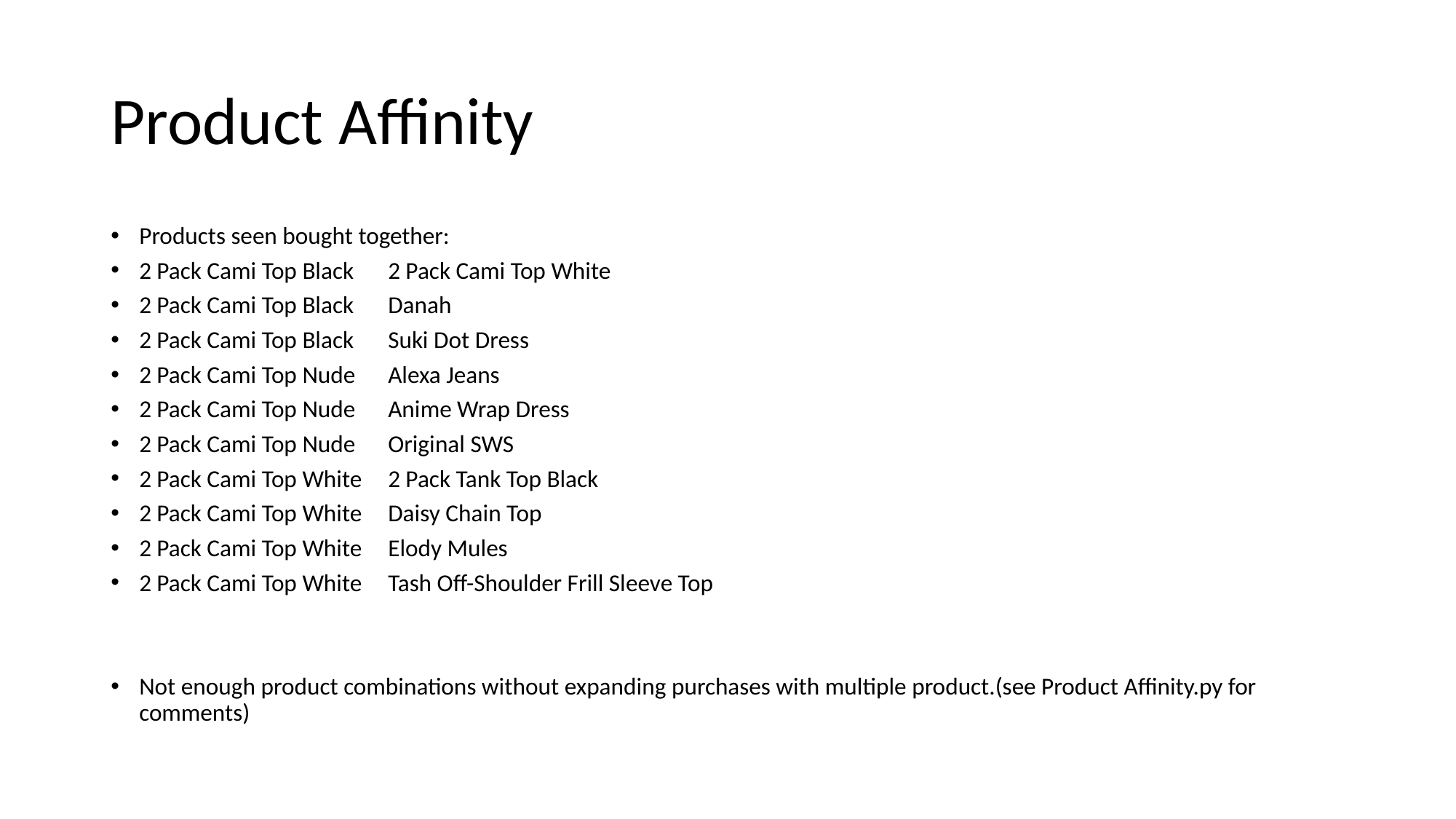

# Product Affinity
Products seen bought together:
2 Pack Cami Top Black	2 Pack Cami Top White
2 Pack Cami Top Black	Danah
2 Pack Cami Top Black	Suki Dot Dress
2 Pack Cami Top Nude	Alexa Jeans
2 Pack Cami Top Nude	Anime Wrap Dress
2 Pack Cami Top Nude	Original SWS
2 Pack Cami Top White	2 Pack Tank Top Black
2 Pack Cami Top White	Daisy Chain Top
2 Pack Cami Top White	Elody Mules
2 Pack Cami Top White	Tash Off-Shoulder Frill Sleeve Top

Not enough product combinations without expanding purchases with multiple product.(see Product Affinity.py for comments)